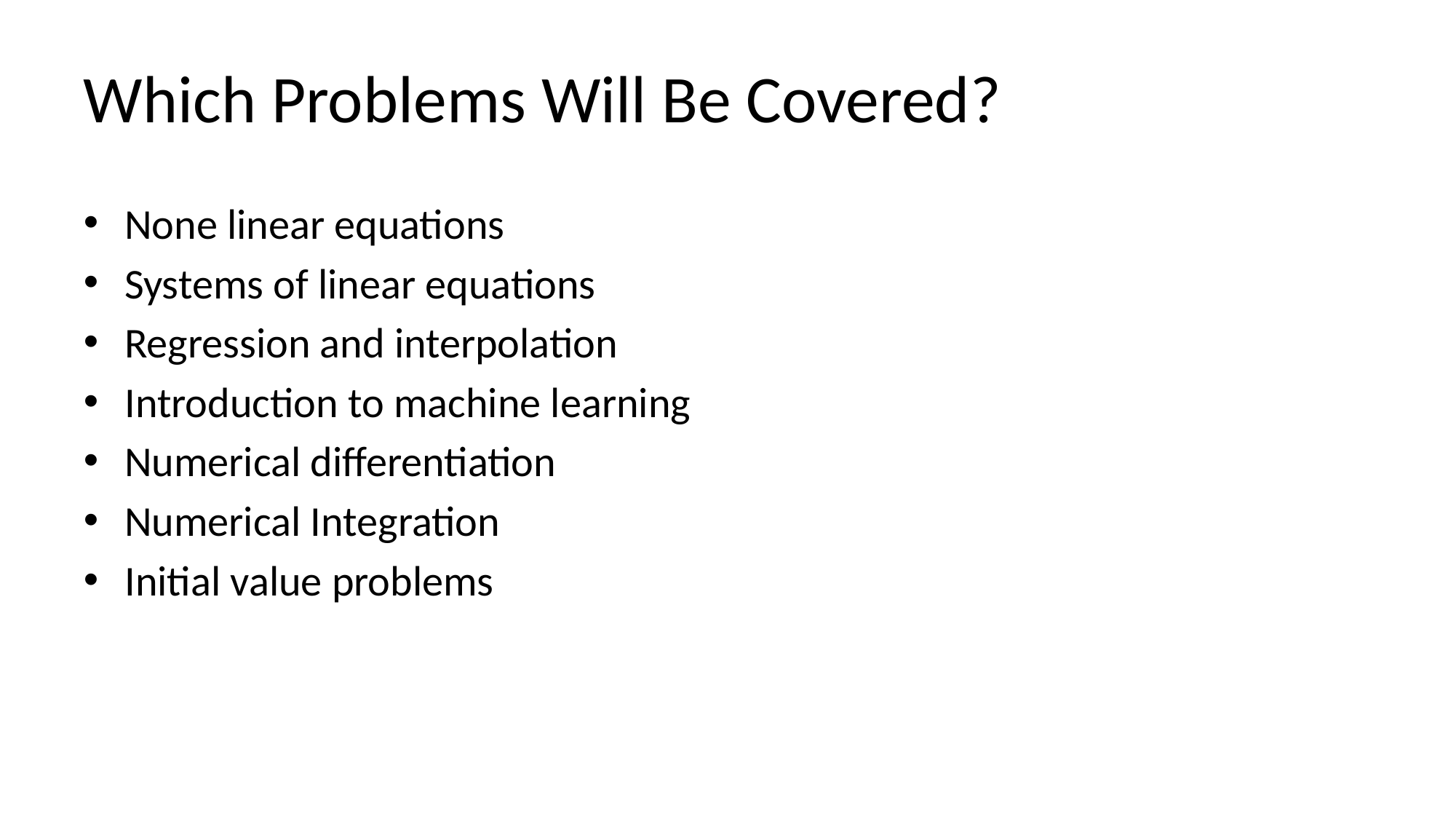

# Which Problems Will Be Covered?
None linear equations
Systems of linear equations
Regression and interpolation
Introduction to machine learning
Numerical differentiation
Numerical Integration
Initial value problems